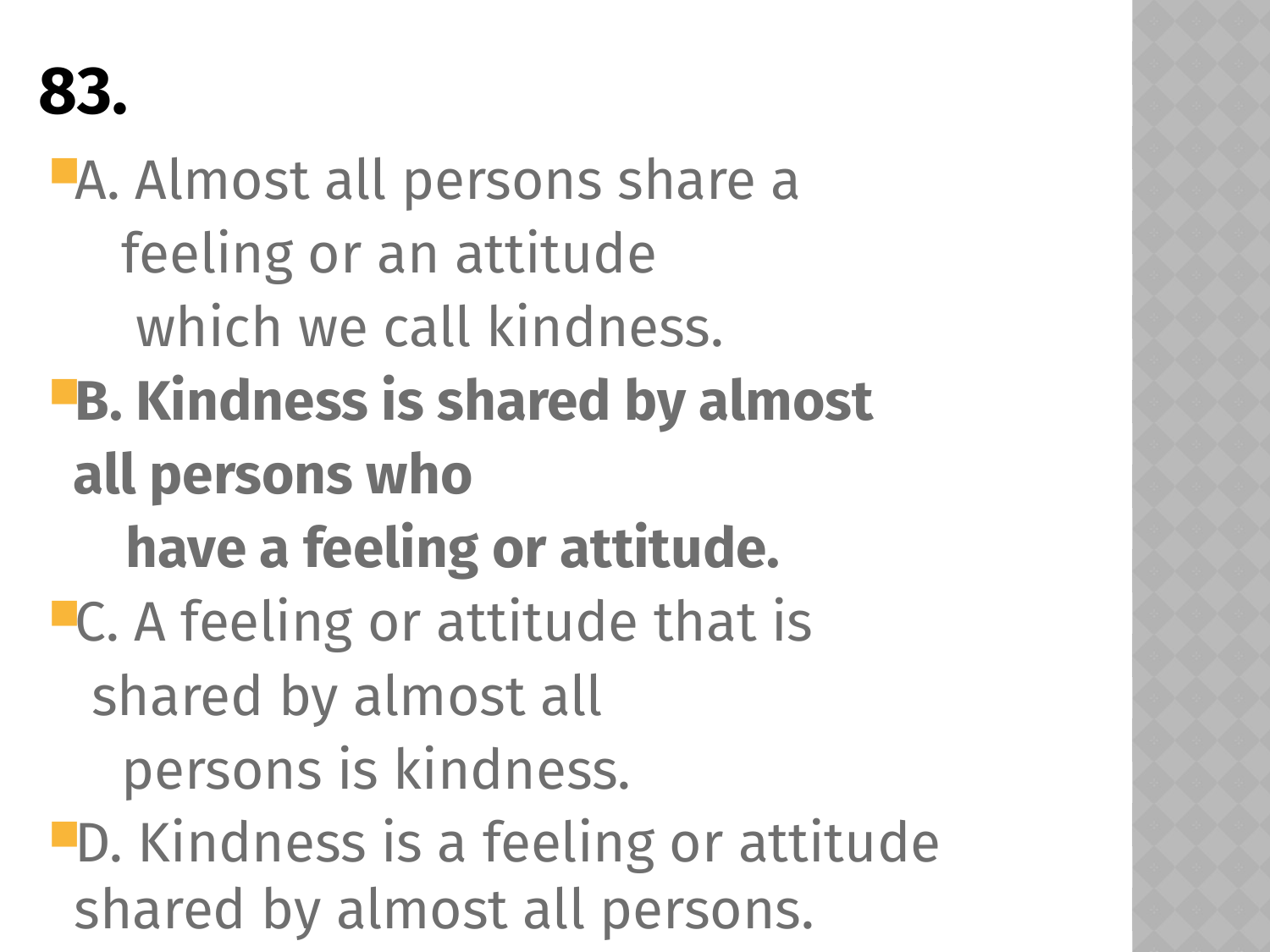

# 83.
A. Almost all persons share a
     feeling or an attitude
      which we call kindness.
B. Kindness is shared by almost
  all persons who
      have a feeling or attitude.
C. A feeling or attitude that is
   shared by almost all
     persons is kindness.
D. Kindness is a feeling or attitude shared by almost all persons.